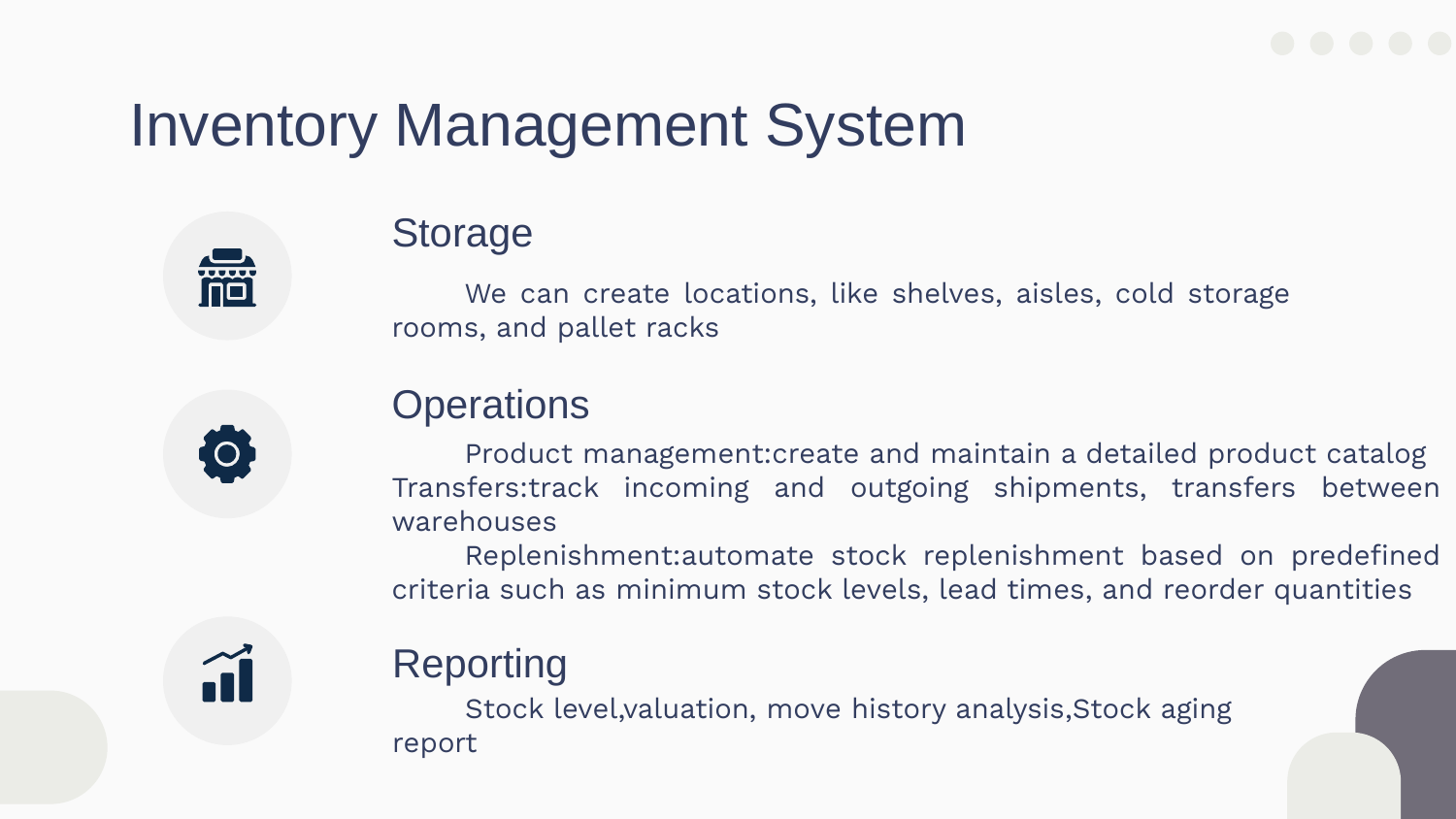

# Inventory Management System
Storage

We can create locations, like shelves, aisles, cold storage rooms, and pallet racks
Operations

Product management:create and maintain a detailed product catalog
Transfers:track incoming and outgoing shipments, transfers between warehouses
Replenishment:automate stock replenishment based on predefined criteria such as minimum stock levels, lead times, and reorder quantities

Reporting

Stock level,valuation, move history analysis,Stock aging report